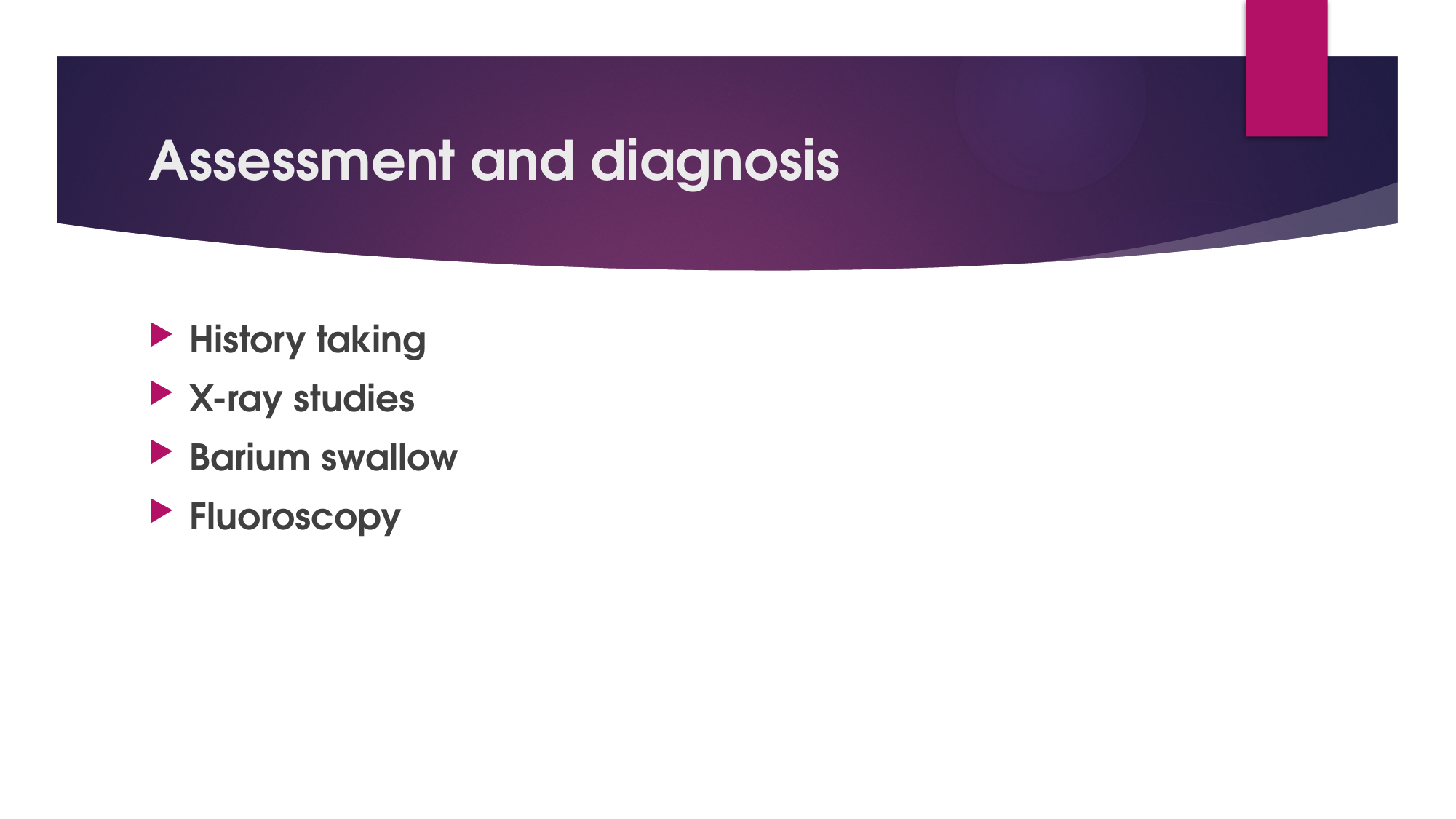

# Assessment and diagnosis
History taking
X-ray studies
Barium swallow
Fluoroscopy